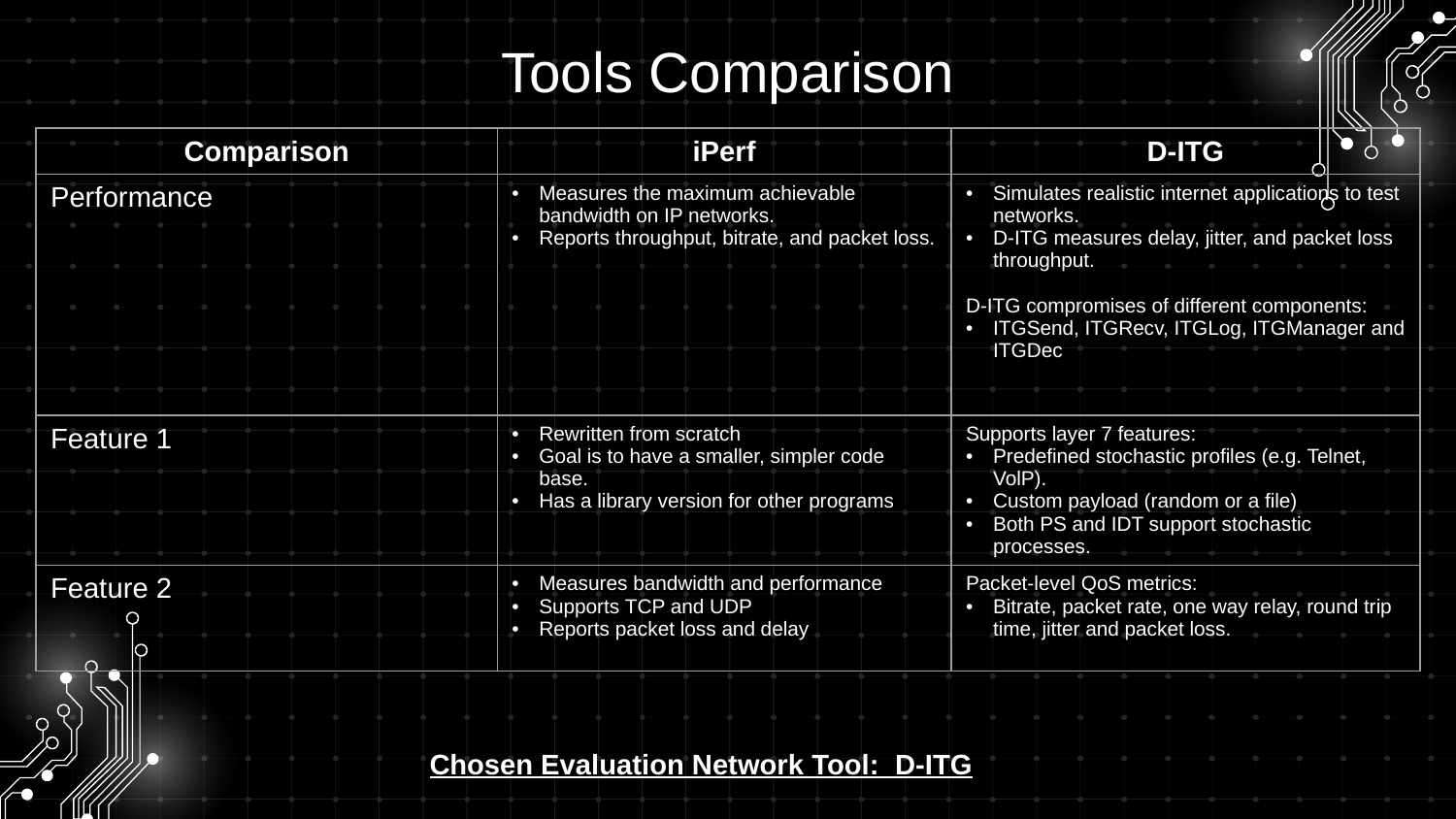

Tools Comparison
| Comparison | iPerf | D-ITG |
| --- | --- | --- |
| Performance | Measures the maximum achievable bandwidth on IP networks. Reports throughput, bitrate, and packet loss. | Simulates realistic internet applications to test networks. D-ITG measures delay, jitter, and packet loss throughput. D-ITG compromises of different components: ITGSend, ITGRecv, ITGLog, ITGManager and ITGDec |
| Feature 1 | Rewritten from scratch Goal is to have a smaller, simpler code base. Has a library version for other programs | Supports layer 7 features: Predefined stochastic profiles (e.g. Telnet, VolP). Custom payload (random or a file) Both PS and IDT support stochastic processes. |
| Feature 2 | Measures bandwidth and performance Supports TCP and UDP Reports packet loss and delay | Packet-level QoS metrics: Bitrate, packet rate, one way relay, round trip time, jitter and packet loss. |
Chosen Evaluation Network Tool:  D-ITG